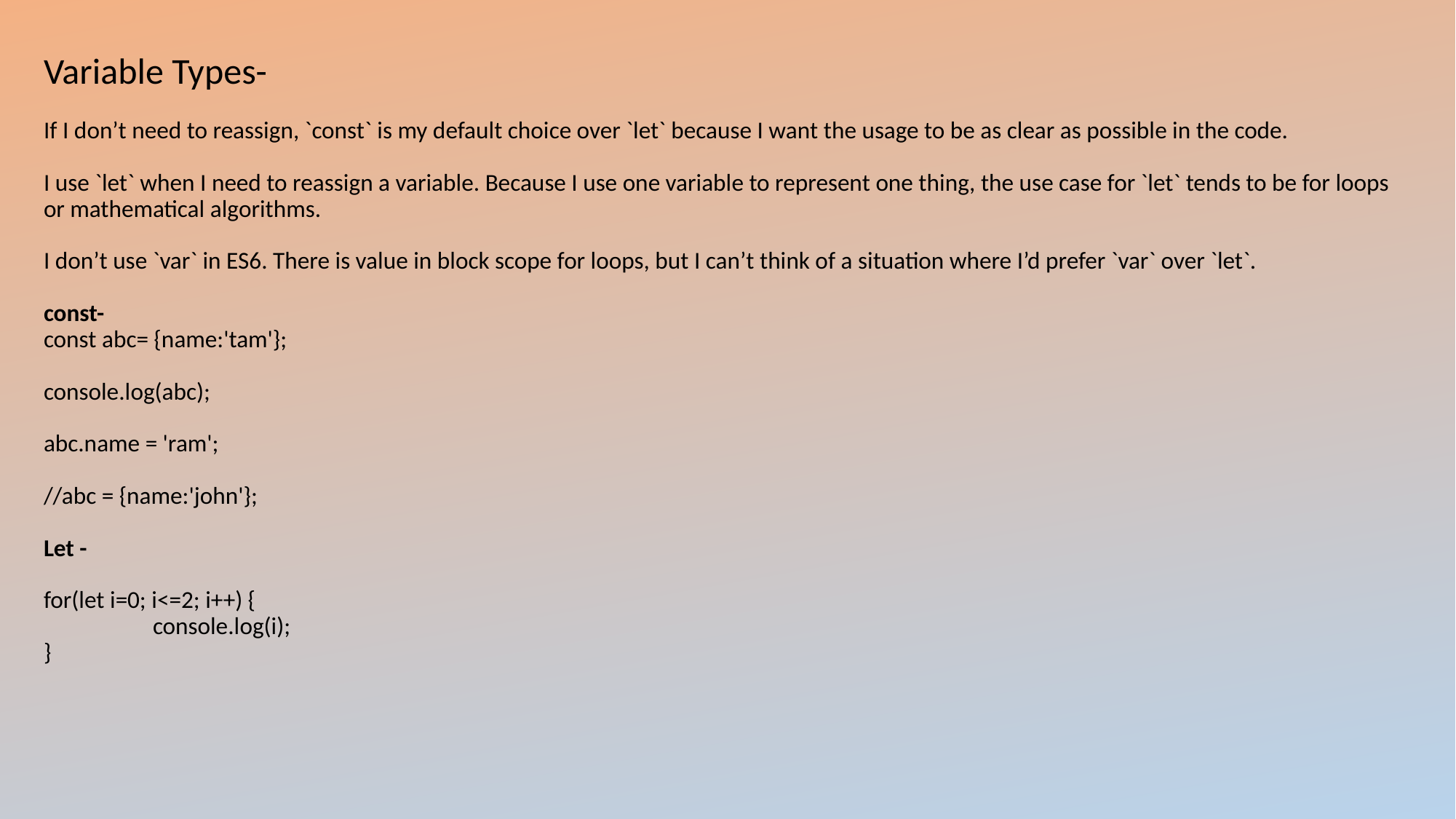

# Variable Types- If I don’t need to reassign, `const` is my default choice over `let` because I want the usage to be as clear as possible in the code. I use `let` when I need to reassign a variable. Because I use one variable to represent one thing, the use case for `let` tends to be for loops or mathematical algorithms. I don’t use `var` in ES6. There is value in block scope for loops, but I can’t think of a situation where I’d prefer `var` over `let`. const- const abc= {name:'tam'}; console.log(abc); abc.name = 'ram'; //abc = {name:'john'}; Let - for(let i=0; i<=2; i++) { console.log(i); }